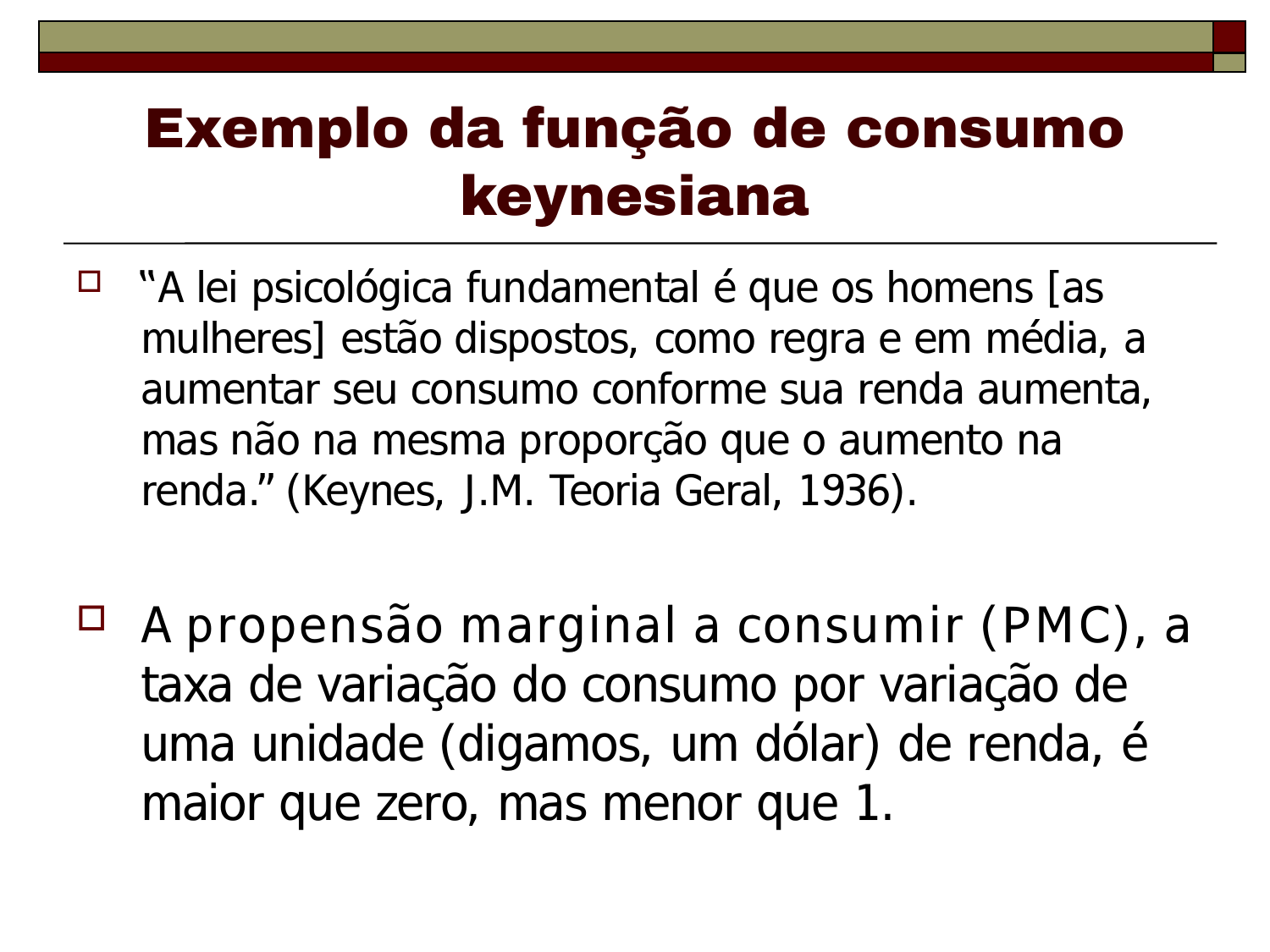

# Exemplo da função de consumo keynesiana
“A lei psicológica fundamental é que os homens [as mulheres] estão dispostos, como regra e em média, a aumentar seu consumo conforme sua renda aumenta, mas não na mesma proporção que o aumento na renda.” (Keynes, J.M. Teoria Geral, 1936).

A propensão marginal a consumir (PMC), a taxa de variação do consumo por variação de uma unidade (digamos, um dólar) de renda, é maior que zero, mas menor que 1.